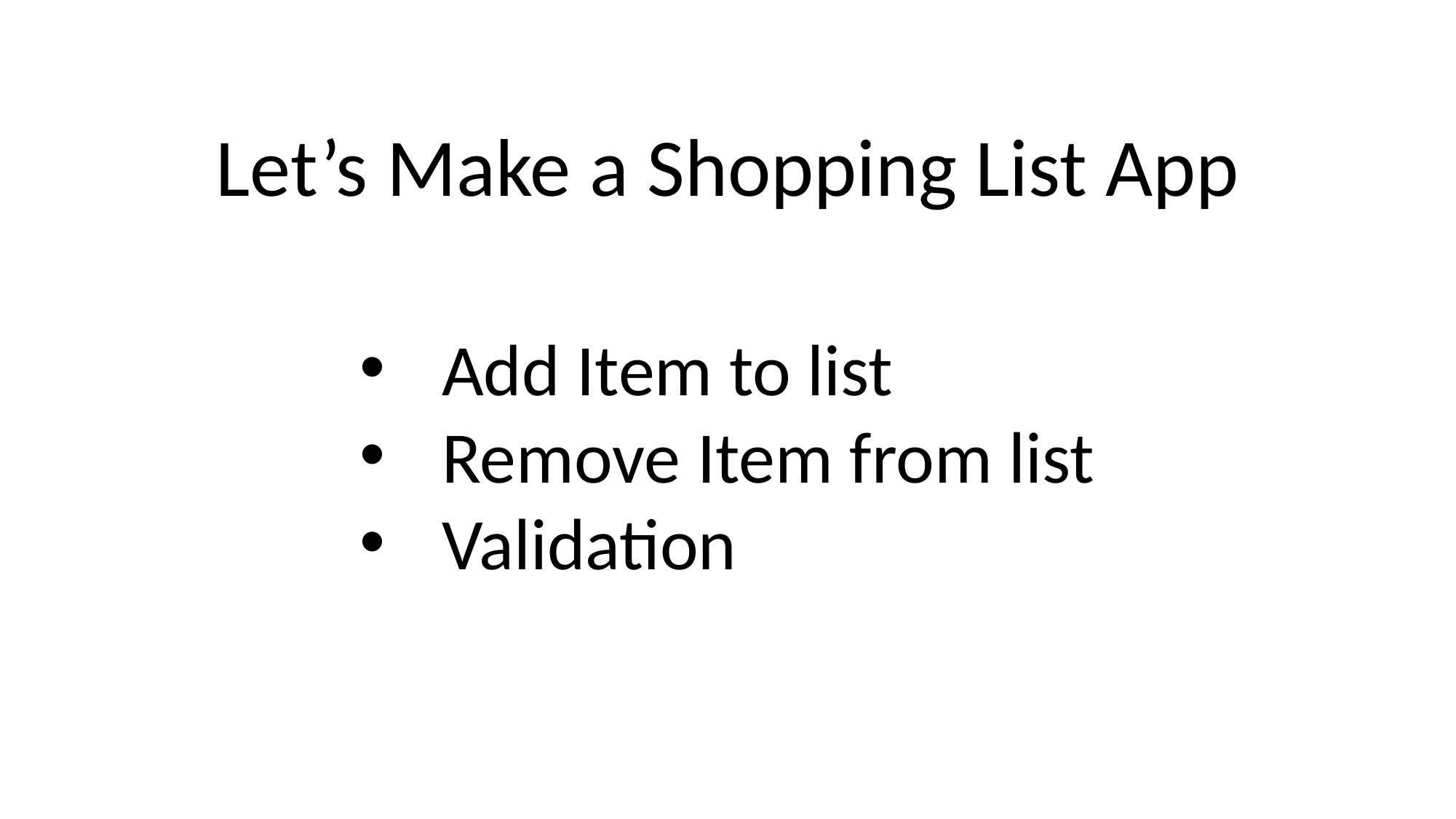

Let’s Make a Shopping List App
Add Item to list
Remove Item from list
Validation